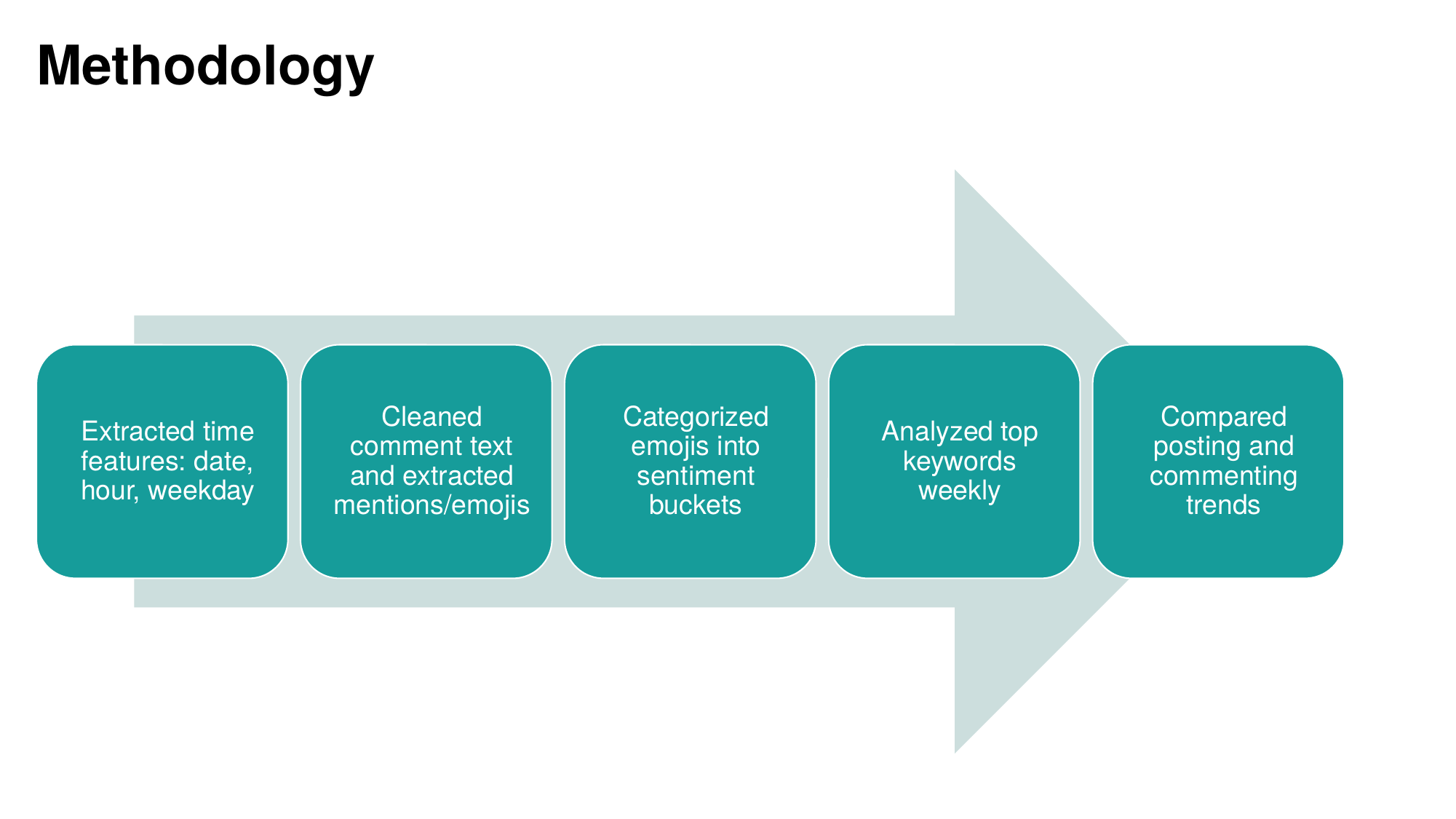

# Methodology
Extracted time features: date, hour, weekday
Cleaned comment text and extracted mentions/emojis
Categorized emojis into sentiment buckets
Analyzed top keywords weekly
Compared posting and commenting trends